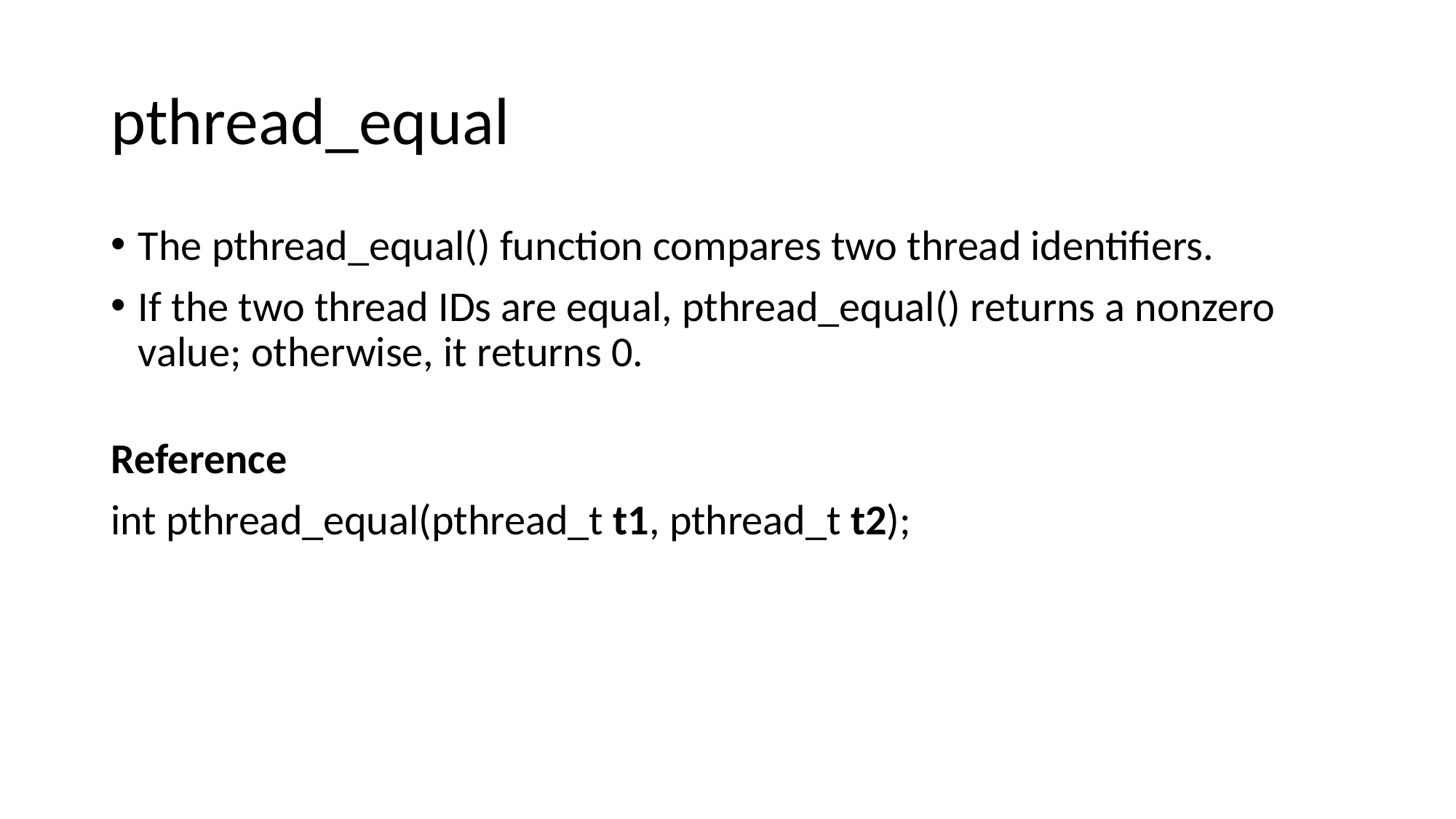

# pthread_equal
The pthread_equal() function compares two thread identifiers.
If the two thread IDs are equal, pthread_equal() returns a nonzero value; otherwise, it returns 0.
Reference
int pthread_equal(pthread_t t1, pthread_t t2);